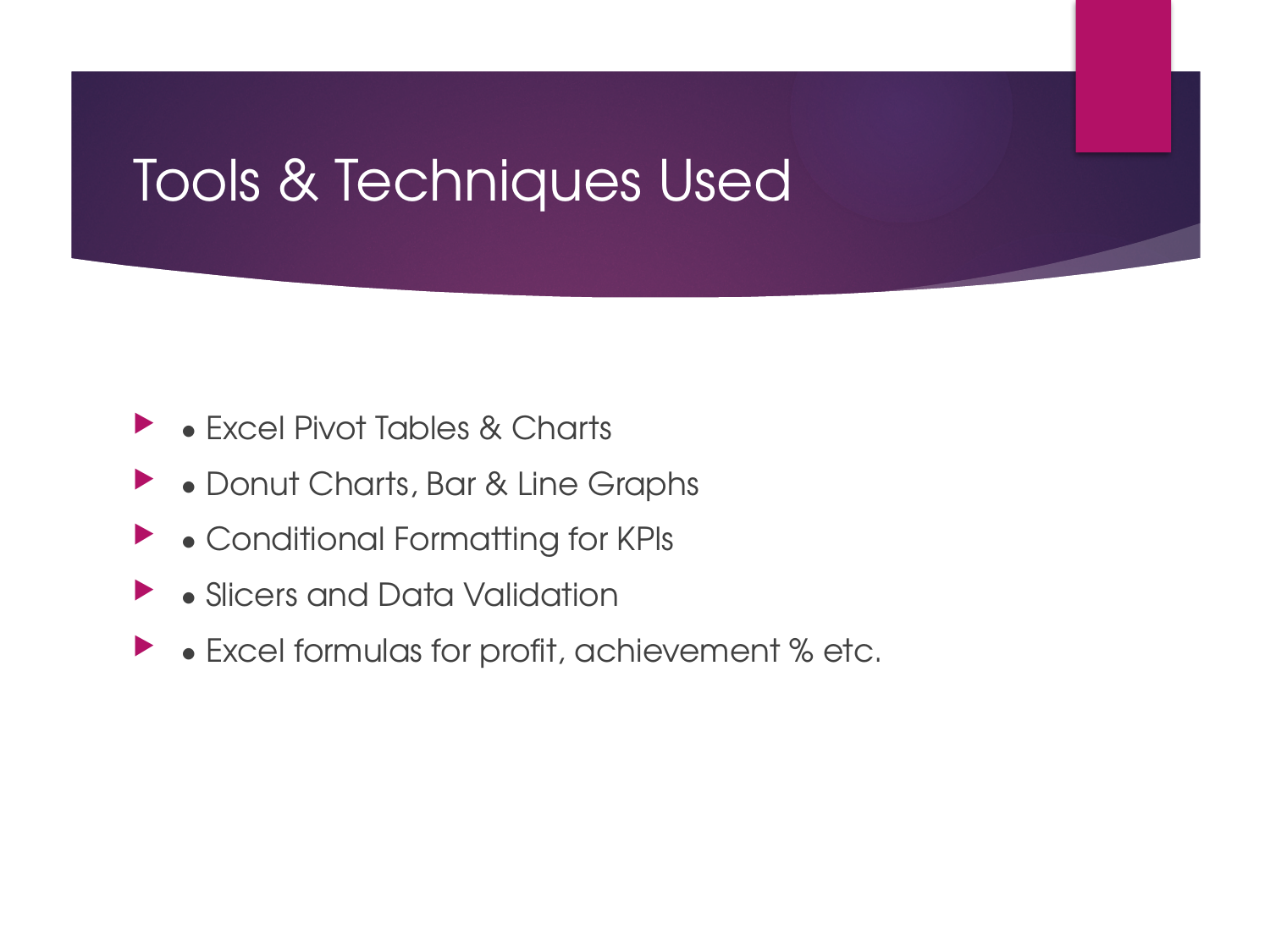

# Tools & Techniques Used

• Excel Pivot Tables & Charts
• Donut Charts, Bar & Line Graphs
• Conditional Formatting for KPIs
• Slicers and Data Validation
• Excel formulas for profit, achievement % etc.